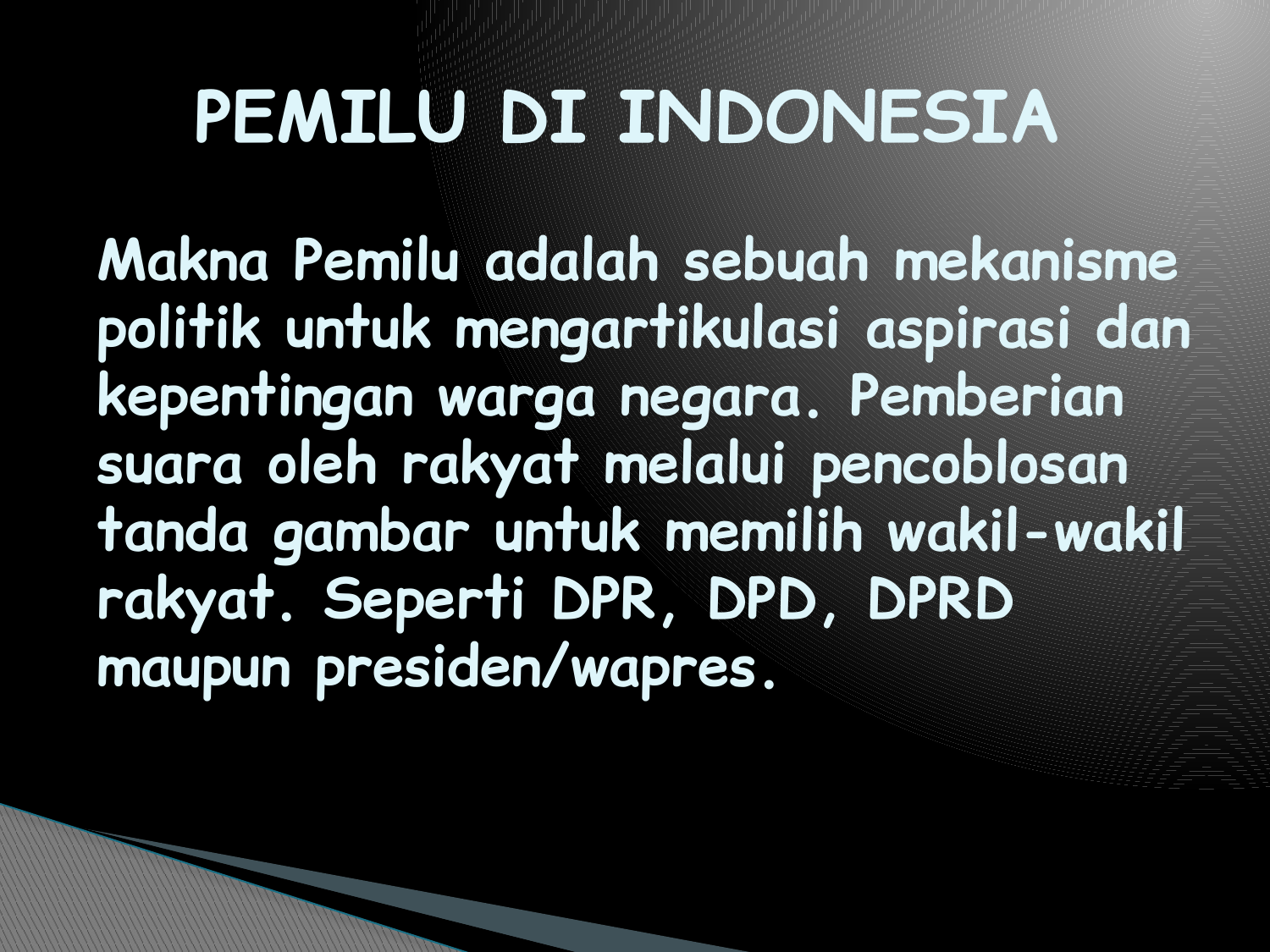

# PEMILU DI INDONESIA Makna Pemilu adalah sebuah mekanisme politik untuk mengartikulasi aspirasi dan kepentingan warga negara. Pemberian suara oleh rakyat melalui pencoblosan tanda gambar untuk memilih wakil-wakil rakyat. Seperti DPR, DPD, DPRD maupun presiden/wapres.